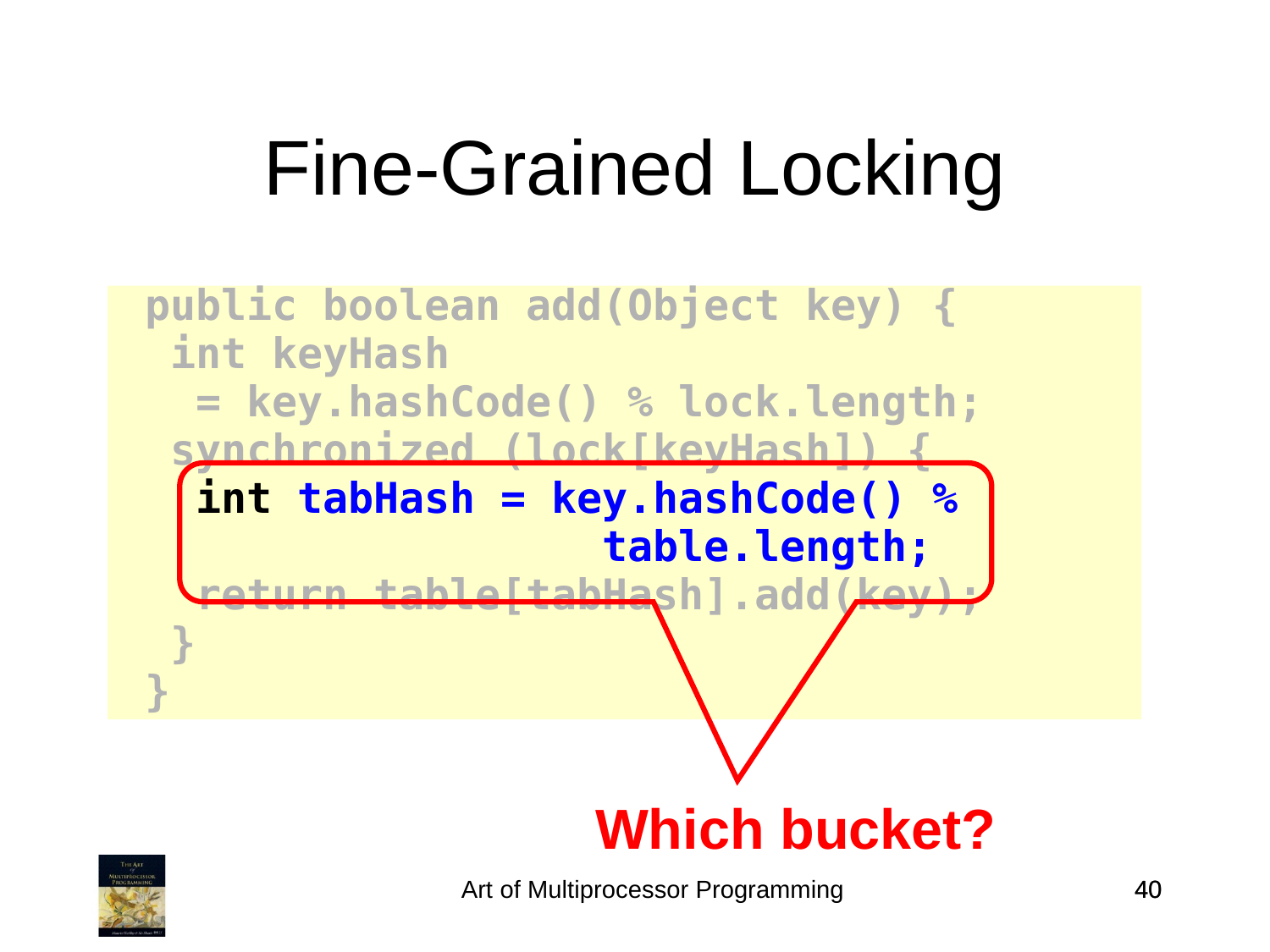

Fine-Grained Locking
 public boolean add(Object key) {
  int keyHash
   = key.hashCode() % lock.length;
  synchronized (lock[keyHash]) {
   int tabHash = key.hashCode() %
                   table.length;
   return table[tabHash].add(key);
  }
 }

Which bucket?
Art of Multiprocessor Programming
40
40